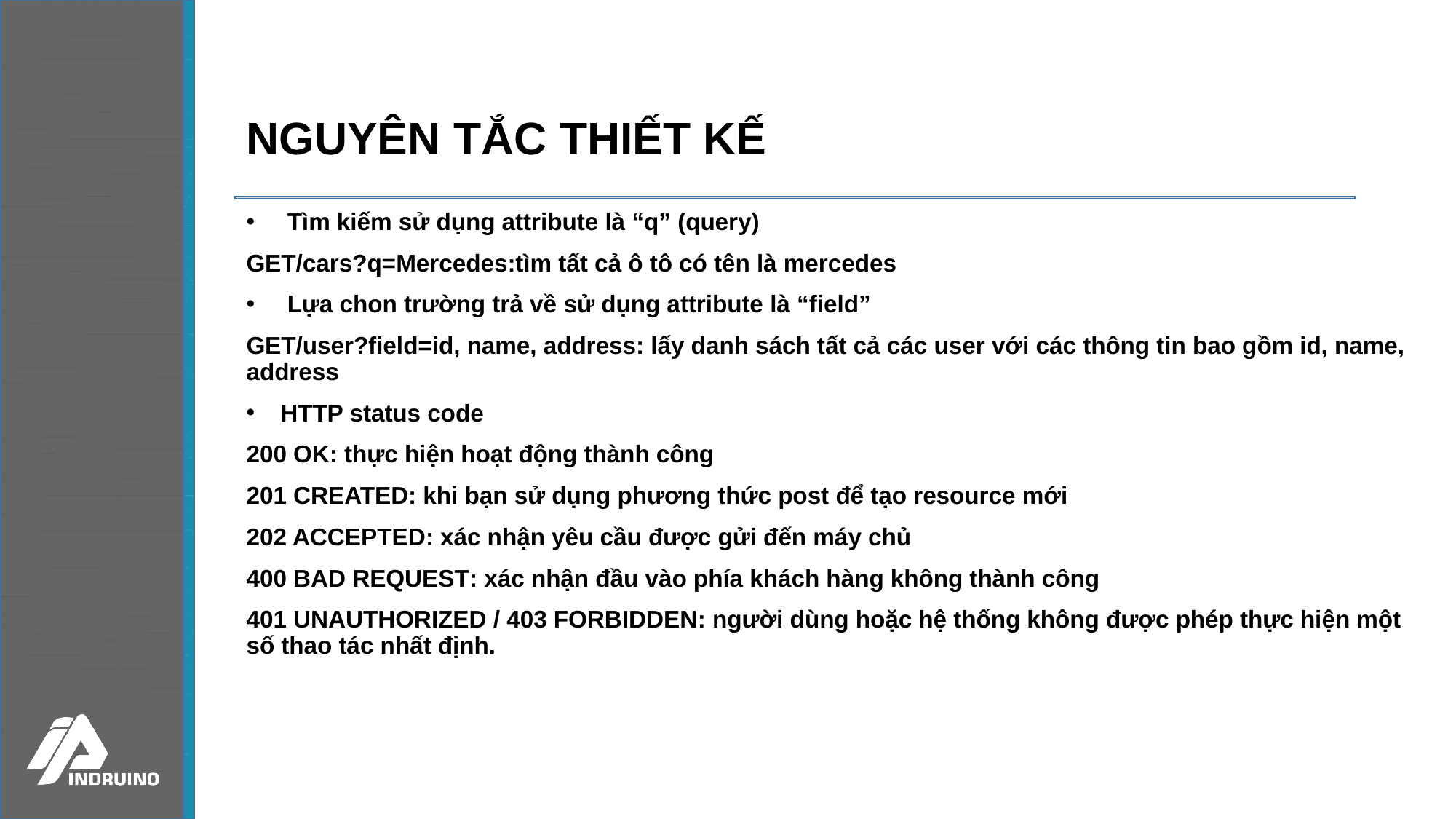

# NGUYÊN TẮC THIẾT KẾ
Tìm kiếm sử dụng attribute là “q” (query)
GET/cars?q=Mercedes:tìm tất cả ô tô có tên là mercedes
Lựa chon trường trả về sử dụng attribute là “field”
GET/user?field=id, name, address: lấy danh sách tất cả các user với các thông tin bao gồm id, name, address
HTTP status code
200 OK: thực hiện hoạt động thành công
201 CREATED: khi bạn sử dụng phương thức post để tạo resource mới
202 ACCEPTED: xác nhận yêu cầu được gửi đến máy chủ
400 BAD REQUEST: xác nhận đầu vào phía khách hàng không thành công
401 UNAUTHORIZED / 403 FORBIDDEN: người dùng hoặc hệ thống không được phép thực hiện một số thao tác nhất định.